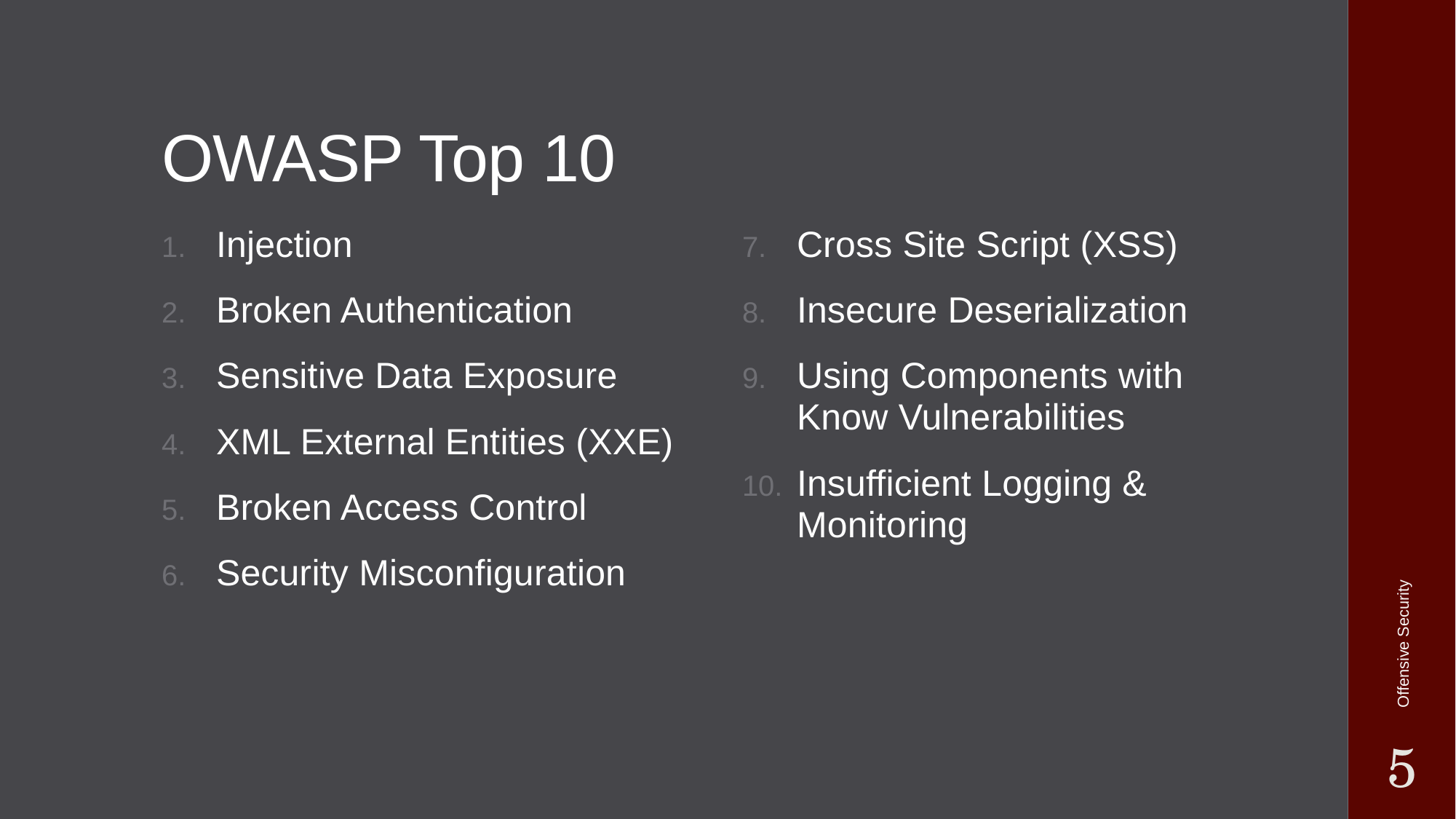

# OWASP Top 10
Injection
Broken Authentication
Sensitive Data Exposure
XML External Entities (XXE)
Broken Access Control
Security Misconfiguration

Cross Site Script (XSS)
Insecure Deserialization
Using Components with Know Vulnerabilities
Insufficient Logging & Monitoring

Offensive Security
5